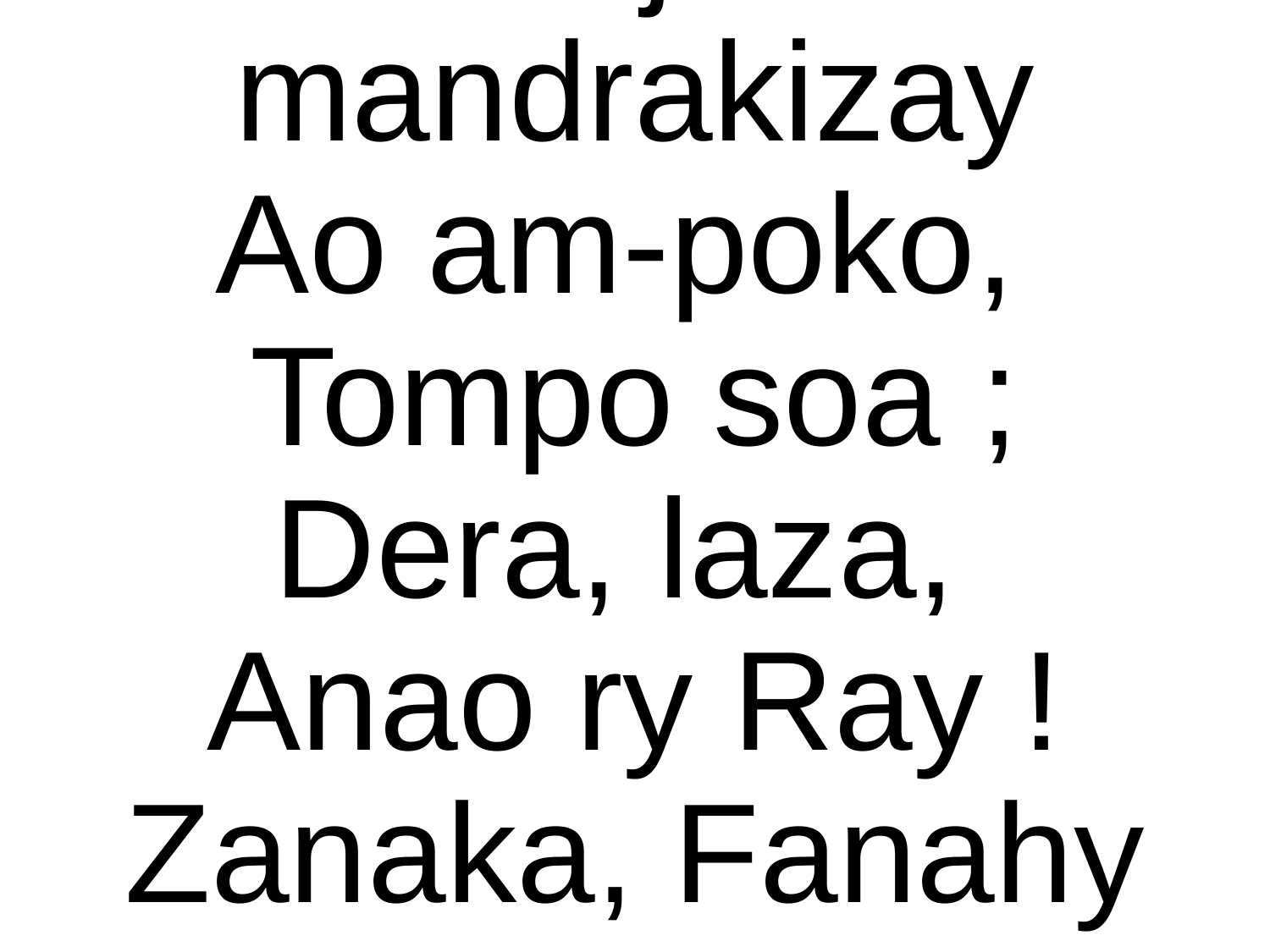

Manjakà mandrakizay
Ao am-poko,
Tompo soa ;
Dera, laza,
Anao ry Ray !
Zanaka, Fanahy koa.